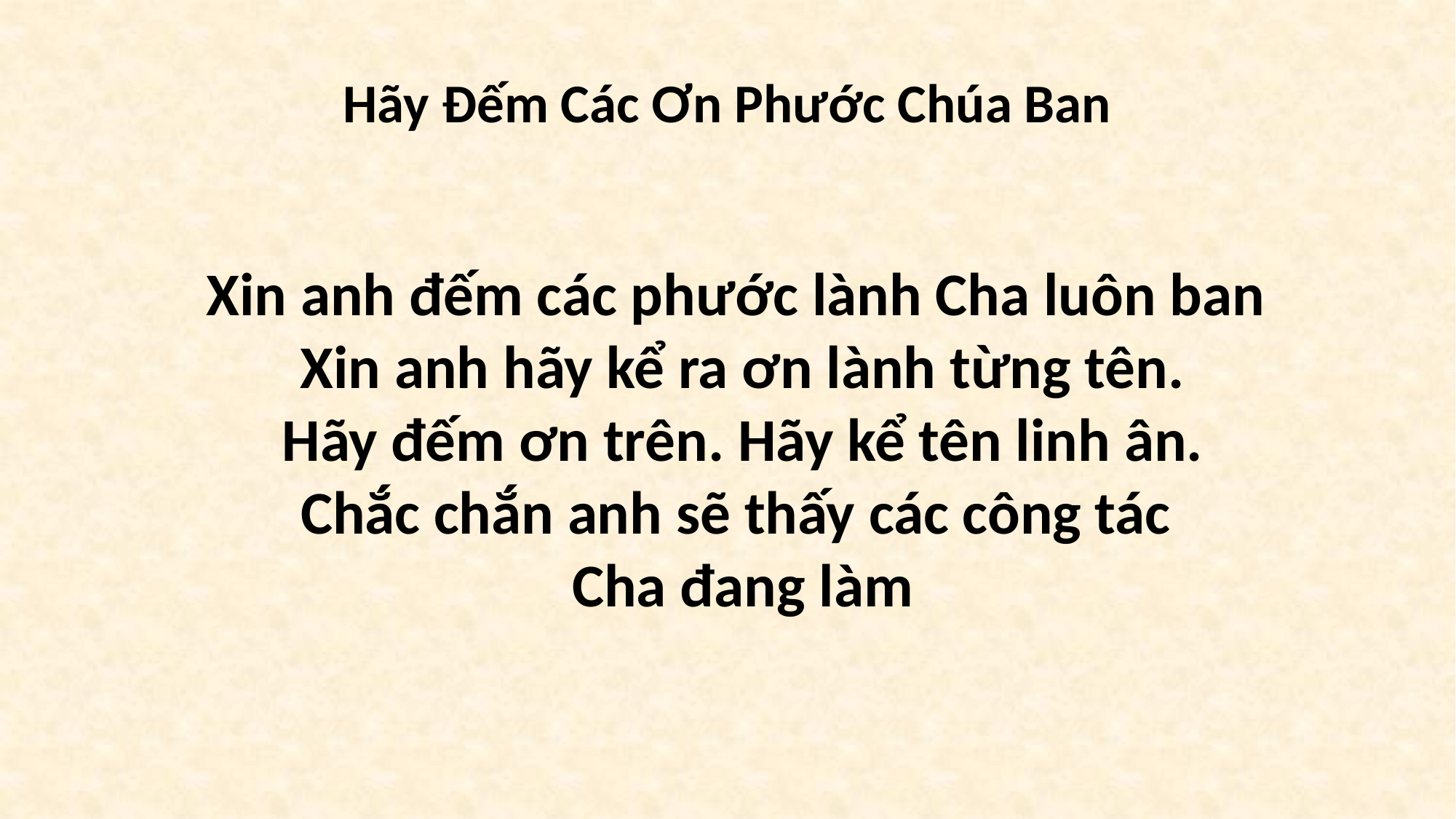

# Hãy Đếm Các Ơn Phước Chúa Ban
Xin anh đếm các phước lành Cha luôn ban
Xin anh hãy kể ra ơn lành từng tên.
Hãy đếm ơn trên. Hãy kể tên linh ân.
Chắc chắn anh sẽ thấy các công tác
Cha đang làm